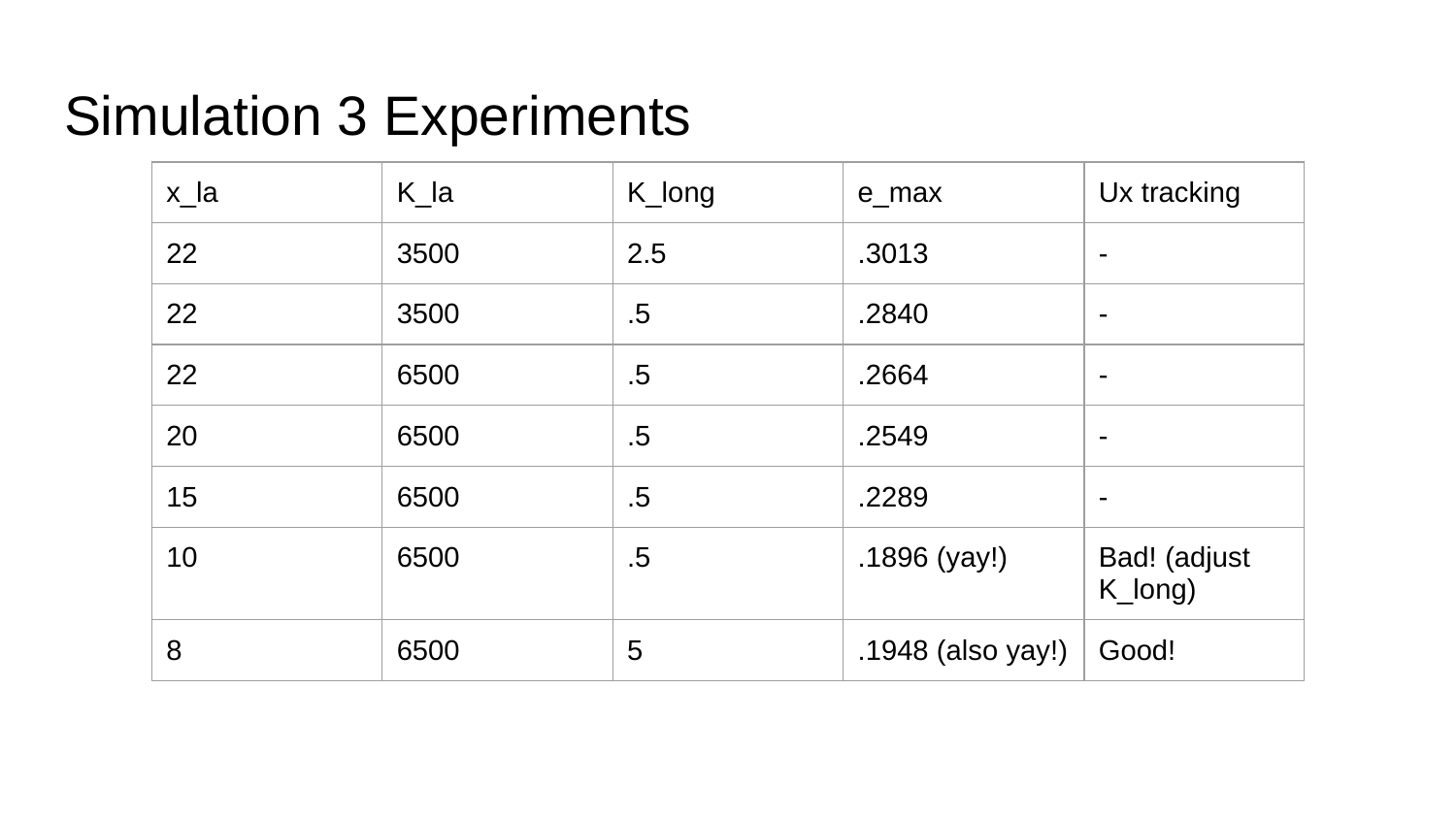

# Simulation 3 Experiments
| x\_la | K\_la | K\_long | e\_max | Ux tracking |
| --- | --- | --- | --- | --- |
| 22 | 3500 | 2.5 | .3013 | - |
| 22 | 3500 | .5 | .2840 | - |
| 22 | 6500 | .5 | .2664 | - |
| 20 | 6500 | .5 | .2549 | - |
| 15 | 6500 | .5 | .2289 | - |
| 10 | 6500 | .5 | .1896 (yay!) | Bad! (adjust K\_long) |
| 8 | 6500 | 5 | .1948 (also yay!) | Good! |